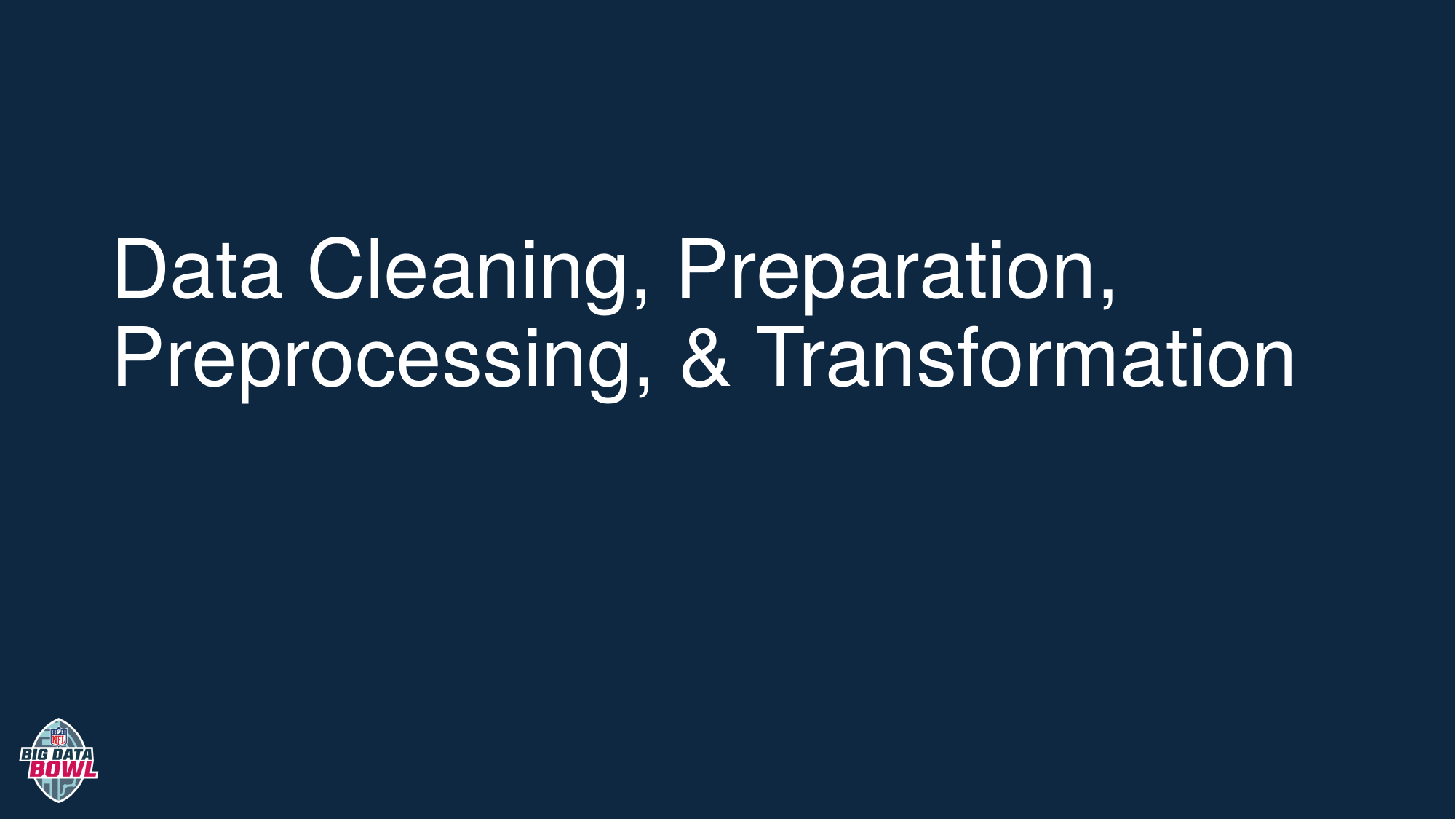

# Data Cleaning, Preparation, Preprocessing, & Transformation